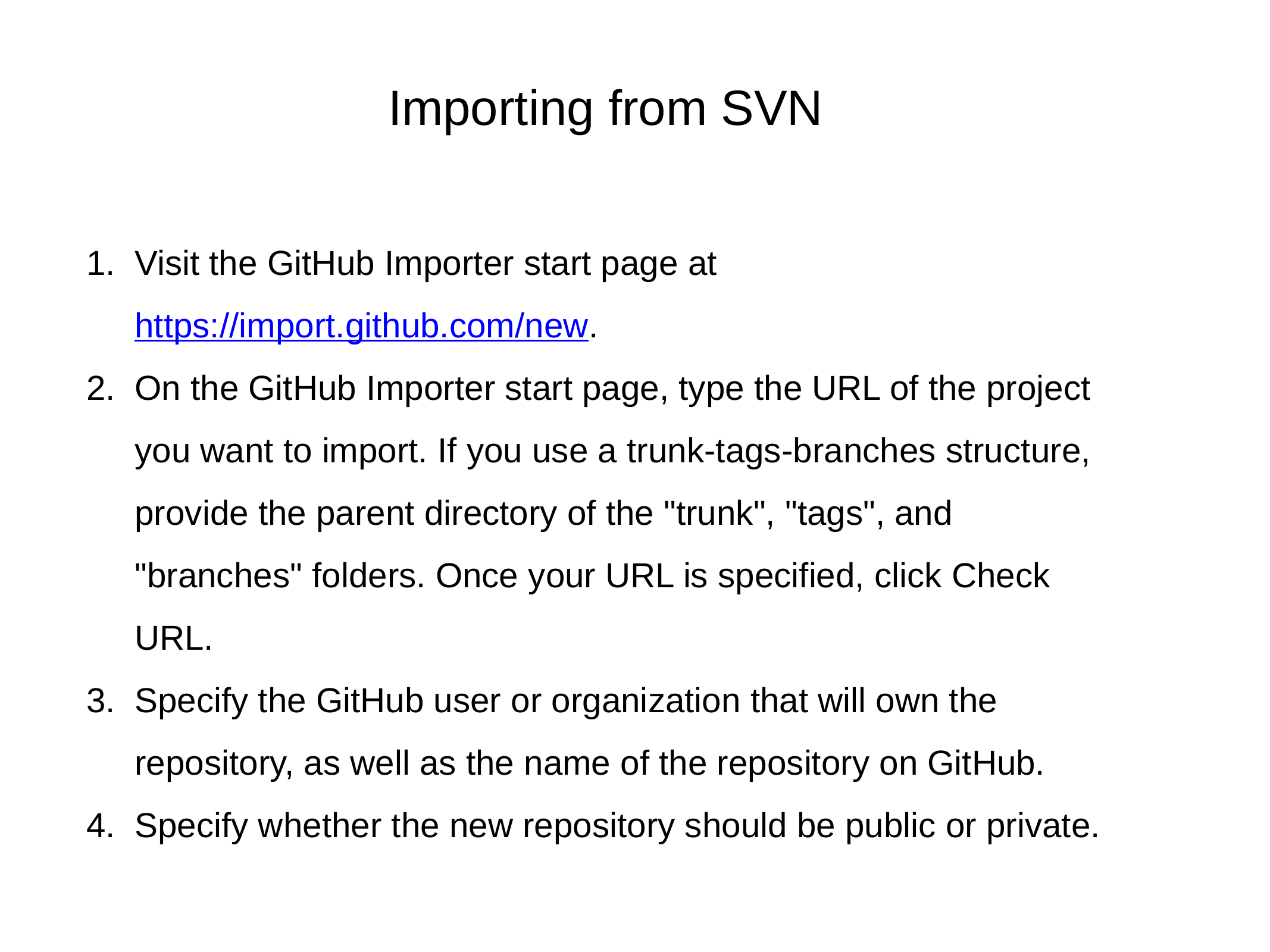

# Importing from SVN
Visit the GitHub Importer start page at https://import.github.com/new.
On the GitHub Importer start page, type the URL of the project you want to import. If you use a trunk-tags-branches structure, provide the parent directory of the "trunk", "tags", and "branches" folders. Once your URL is specified, click Check URL.
Specify the GitHub user or organization that will own the repository, as well as the name of the repository on GitHub.
Specify whether the new repository should be public or private.